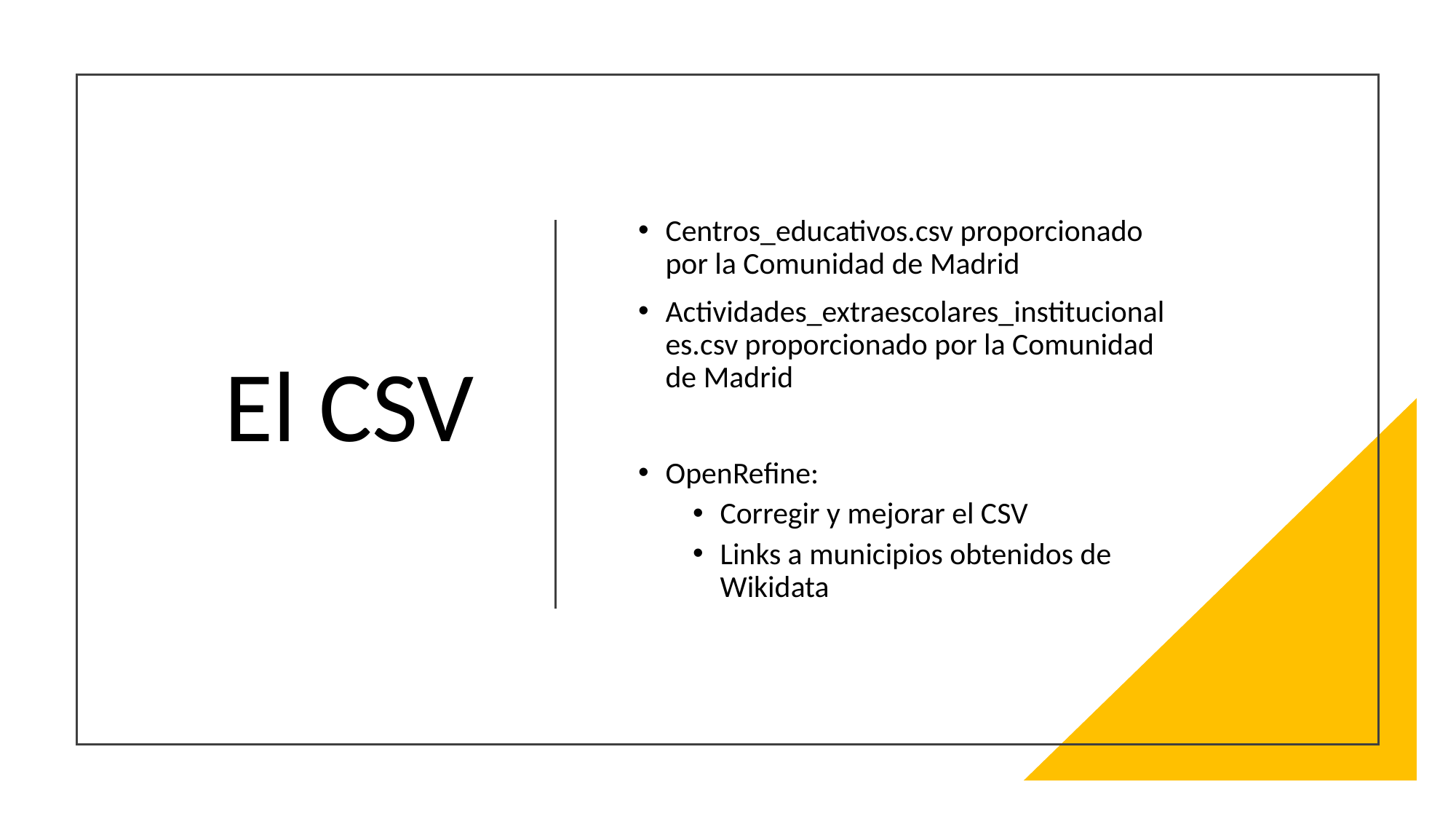

# El CSV
Centros_educativos.csv proporcionado por la Comunidad de Madrid
Actividades_extraescolares_institucionales.csv proporcionado por la Comunidad de Madrid

OpenRefine:
Corregir y mejorar el CSV
Links a municipios obtenidos de Wikidata